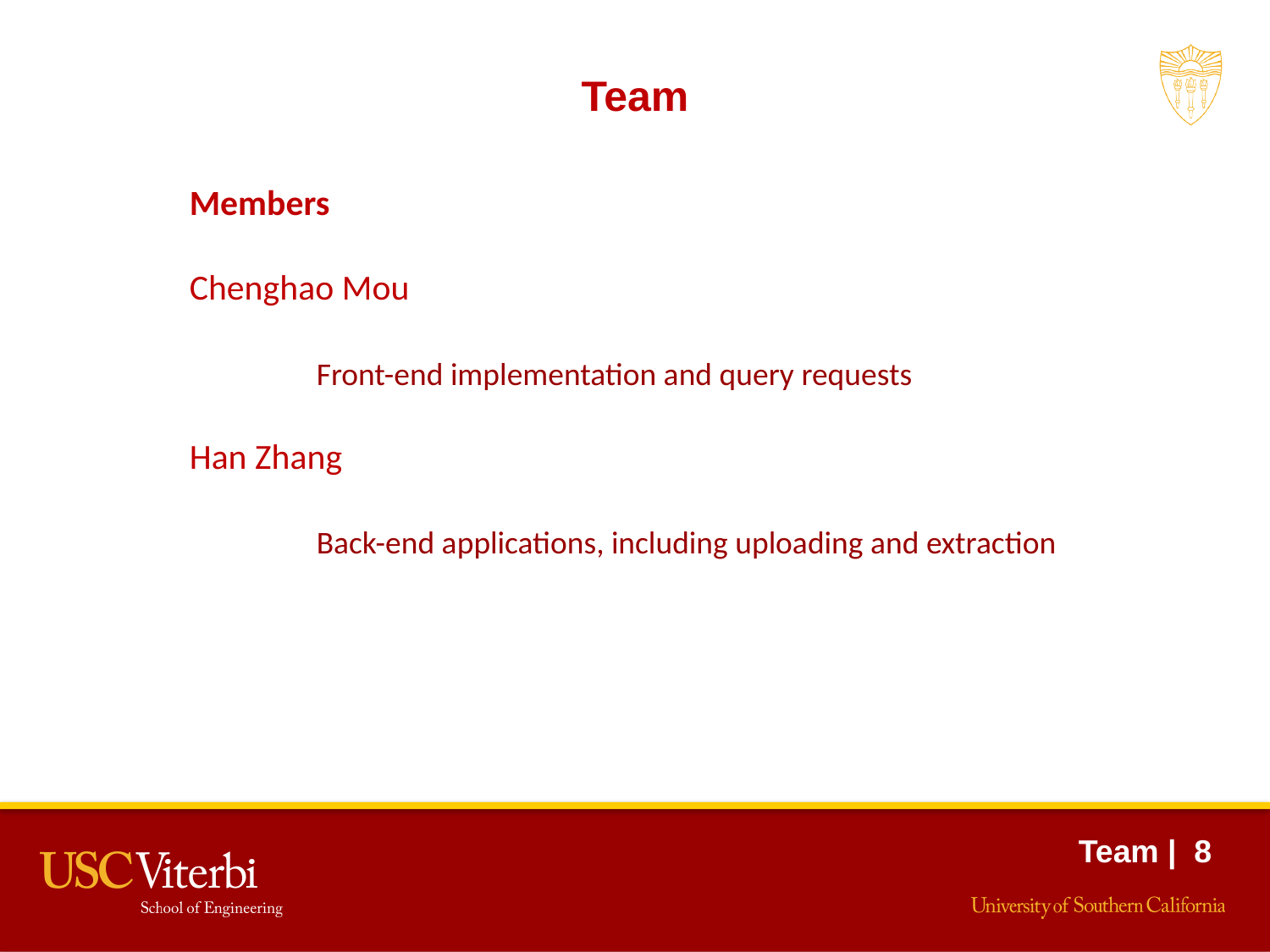

Team
Members

Chenghao Mou

	Front-end implementation and query requests

Han Zhang

	Back-end applications, including uploading and extraction
Team |  8